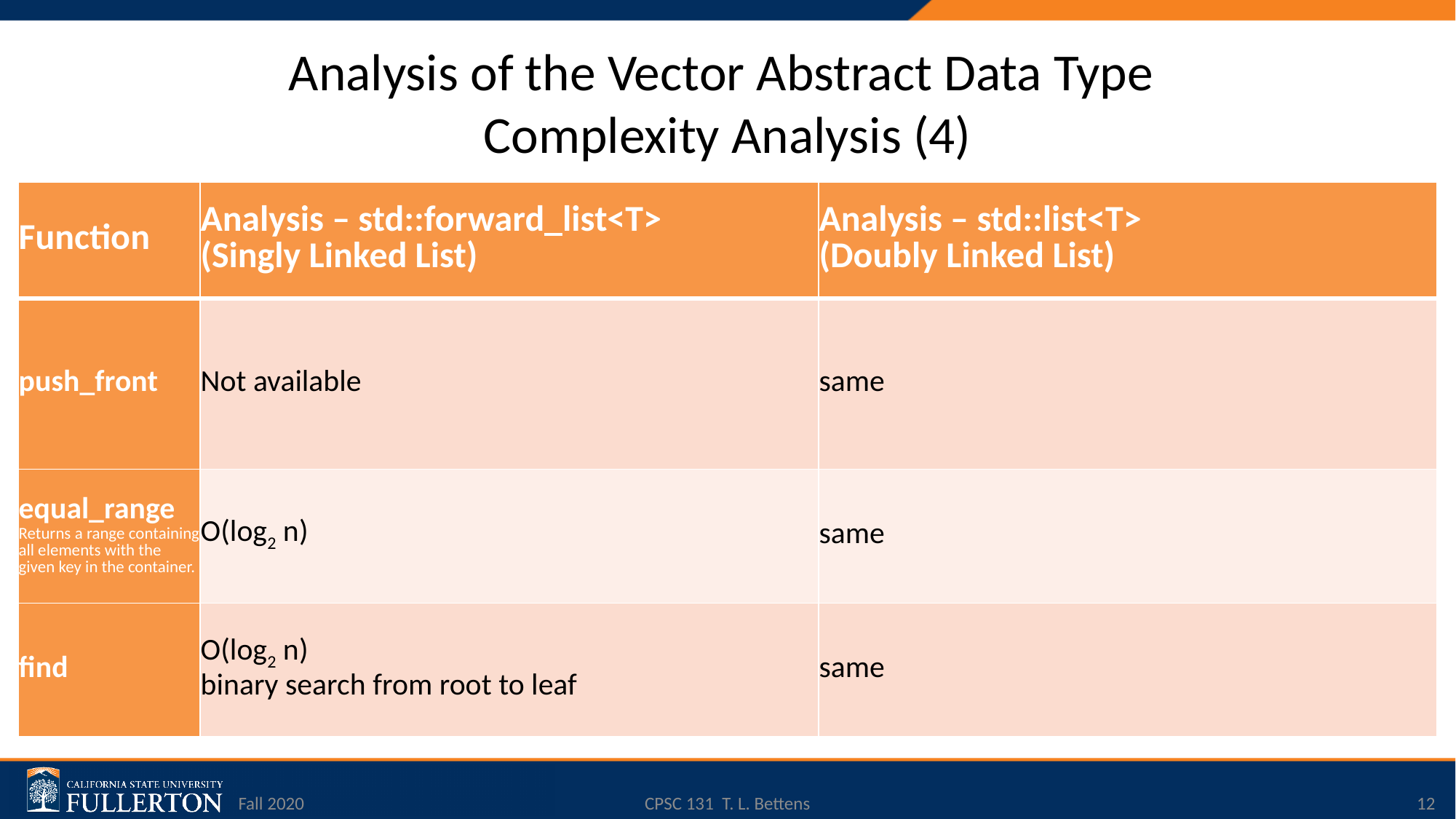

# Analysis of the Vector Abstract Data Type Complexity Analysis (4)
| Function | Analysis – std::forward\_list<T> (Singly Linked List) | Analysis – std::list<T> (Doubly Linked List) |
| --- | --- | --- |
| push\_front | Not available | same |
| equal\_range Returns a range containing all elements with the given key in the container. | O(log2 n) | same |
| find | O(log2 n) binary search from root to leaf | same |
Fall 2020
CPSC 131  T. L. Bettens
12